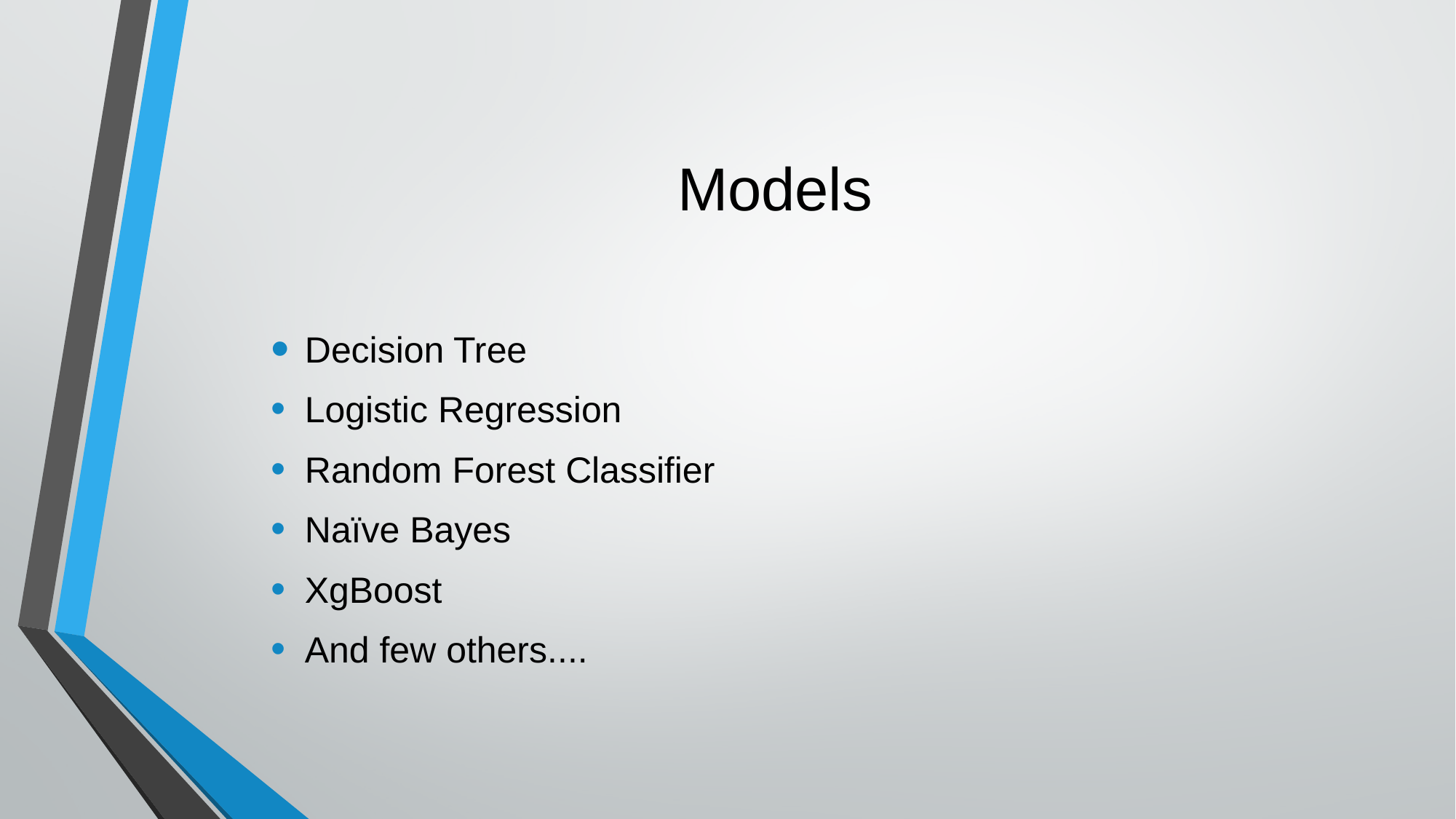

# Models
Decision Tree
Logistic Regression
Random Forest Classifier
Naïve Bayes
XgBoost
And few others....